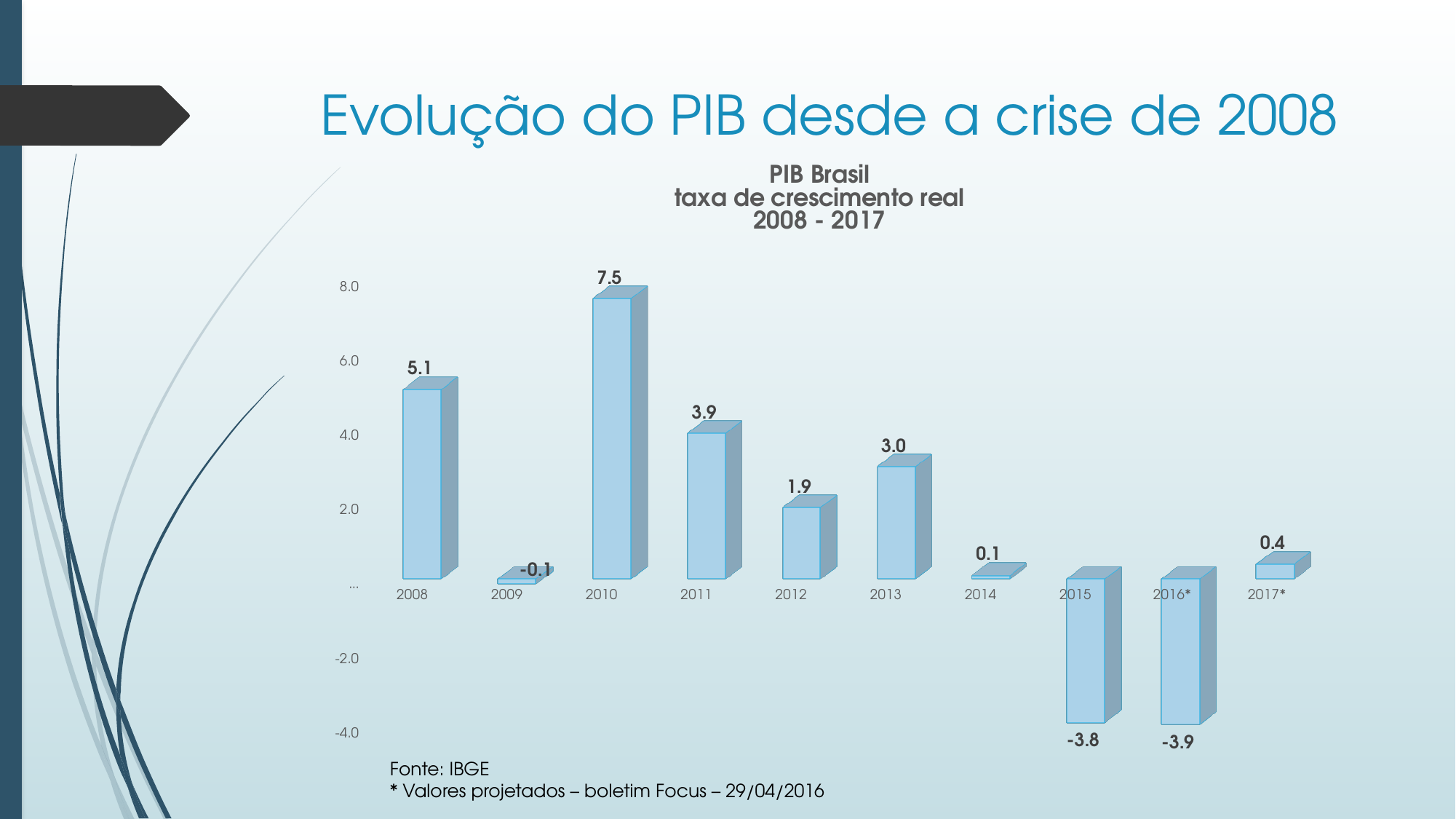

# Evolução do PIB desde a crise de 2008

[unsupported chart]

Fonte: IBGE
* Valores projetados – boletim Focus – 29/04/2016